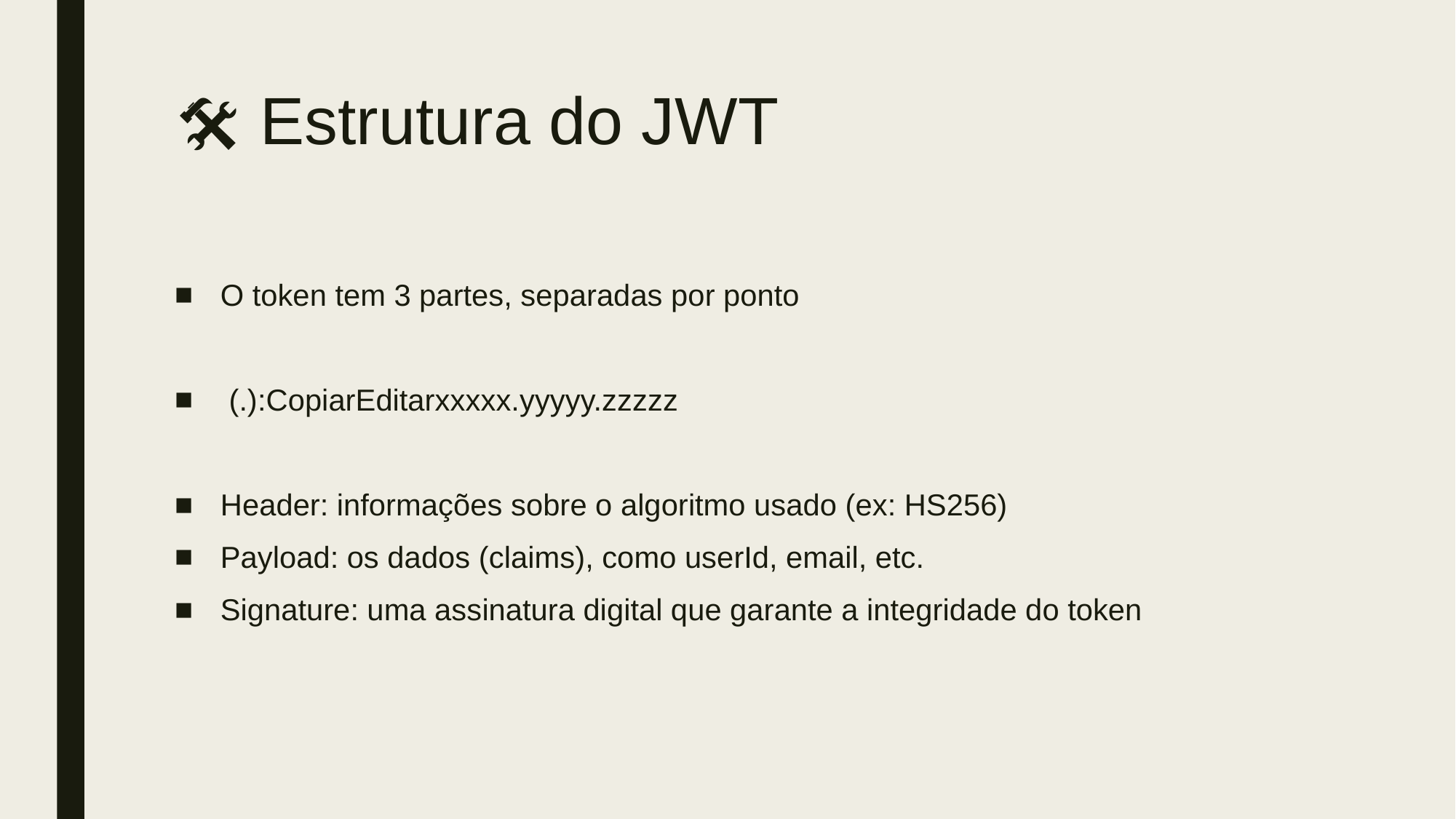

# 🛠️ Estrutura do JWT
O token tem 3 partes, separadas por ponto

 (.):CopiarEditarxxxxx.yyyyy.zzzzz

Header: informações sobre o algoritmo usado (ex: HS256)
Payload: os dados (claims), como userId, email, etc.
Signature: uma assinatura digital que garante a integridade do token